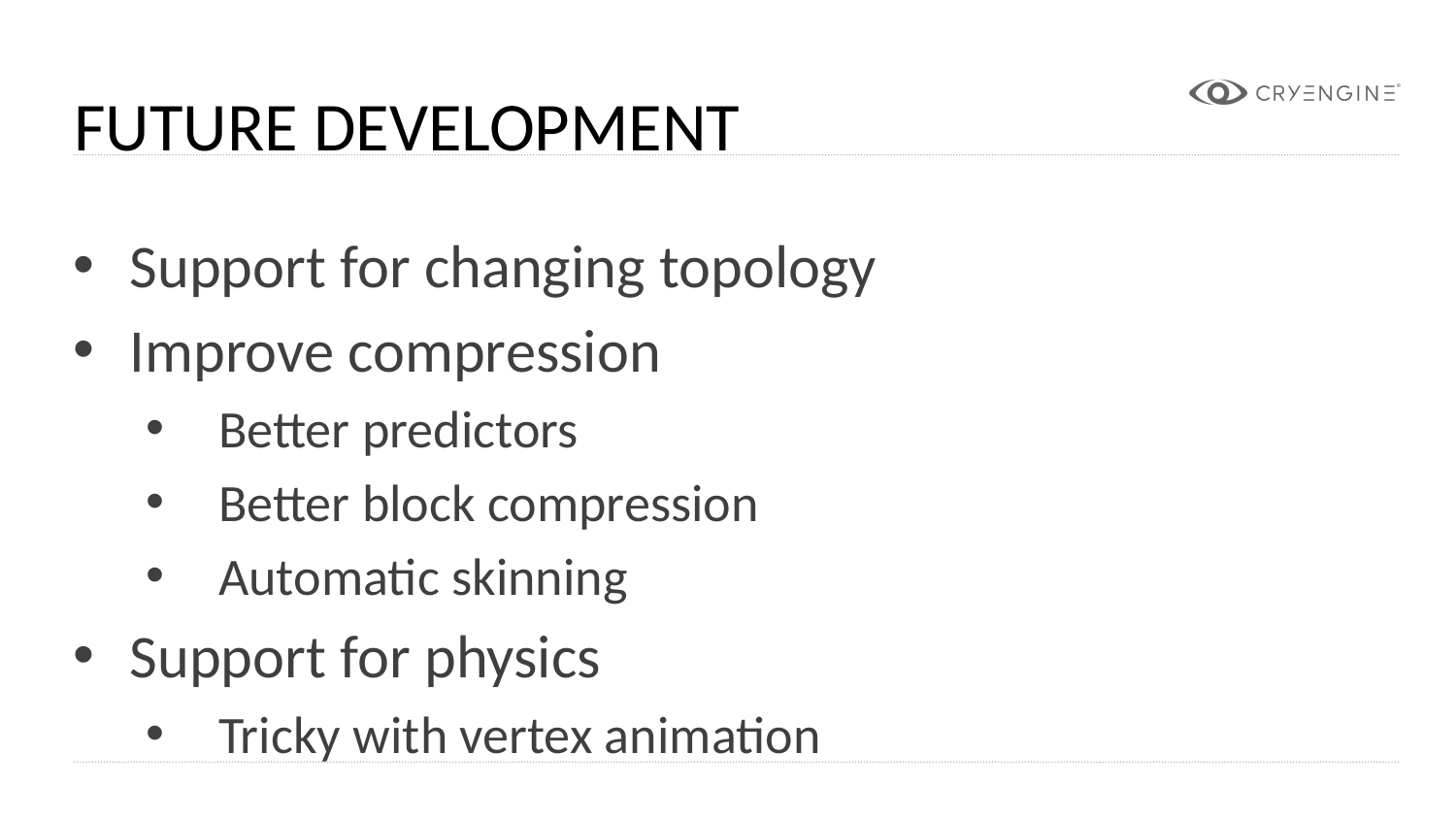

Future development
Support for changing topology
Improve compression
Better predictors
Better block compression
Automatic skinning
Support for physics
Tricky with vertex animation